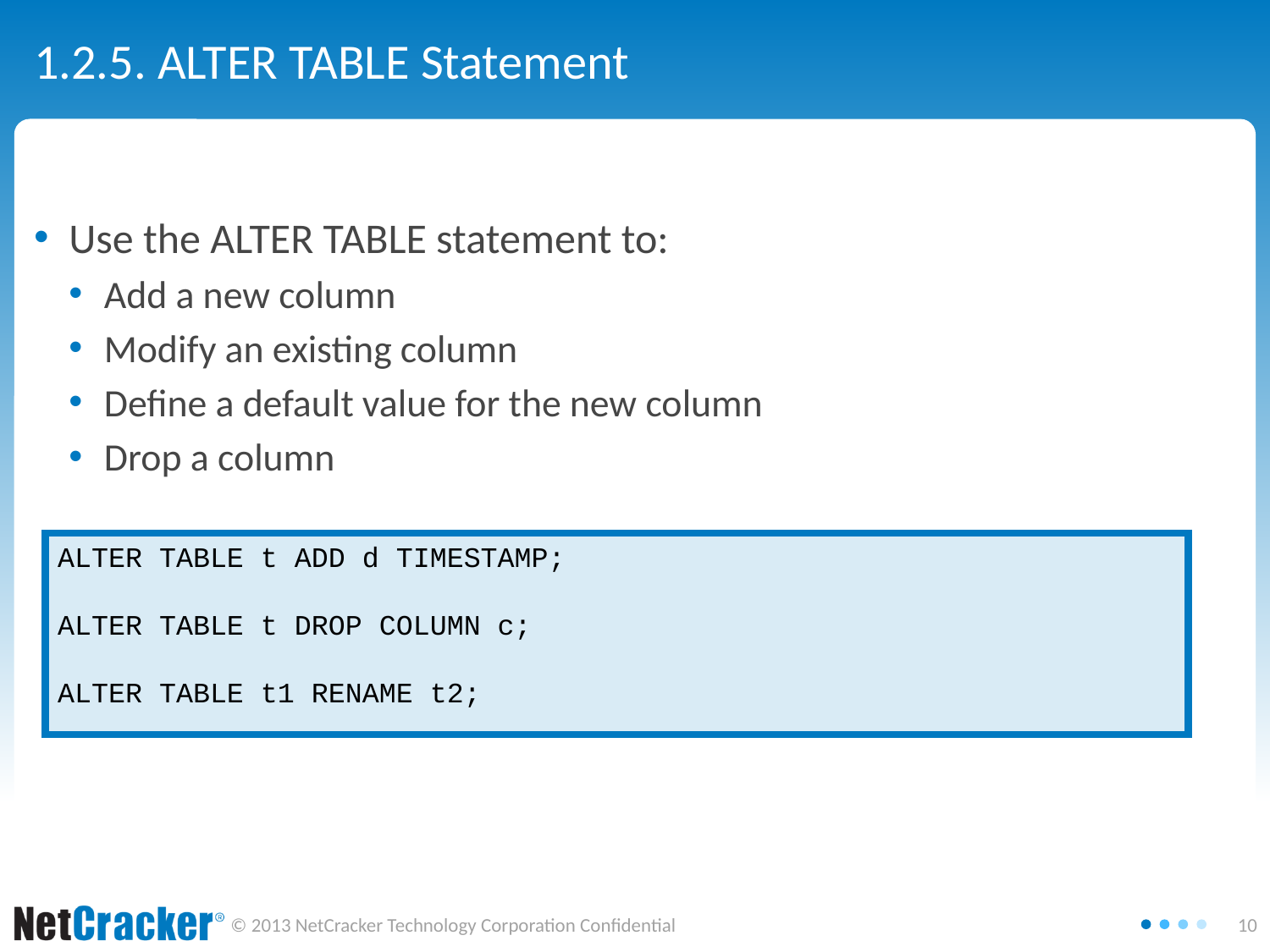

# 1.2.5. ALTER TABLE Statement

Use the ALTER TABLE statement to:
Add a new column
Modify an existing column
Define a default value for the new column
Drop a column

ALTER TABLE t ADD d TIMESTAMP;

ALTER TABLE t DROP COLUMN c;

ALTER TABLE t1 RENAME t2;